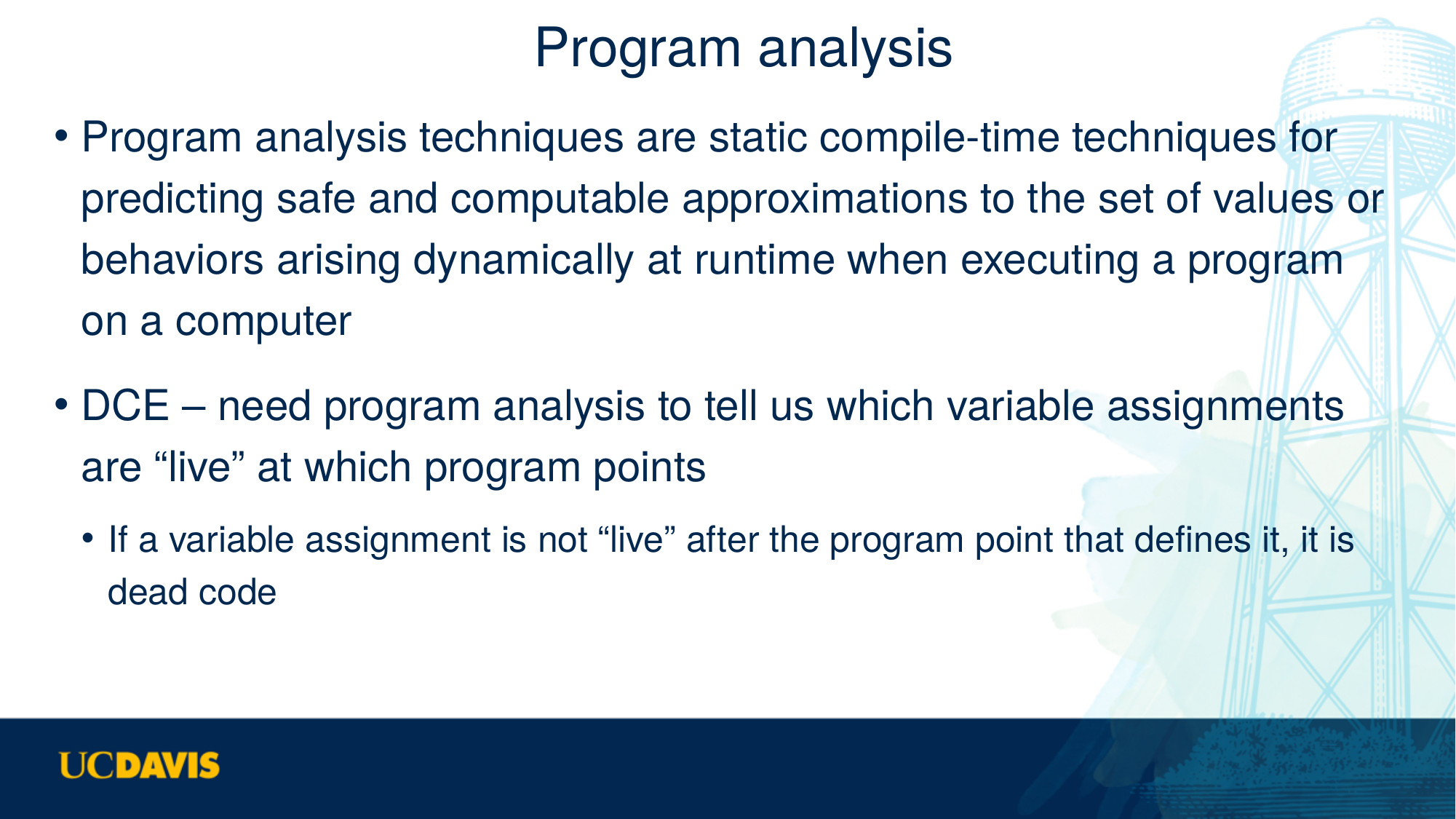

# Program analysis
Program analysis techniques are static compile-time techniques for predicting safe and computable approximations to the set of values or behaviors arising dynamically at runtime when executing a program on a computer
DCE – need program analysis to tell us which variable assignments are “live” at which program points
If a variable assignment is not “live” after the program point that defines it, it is dead code